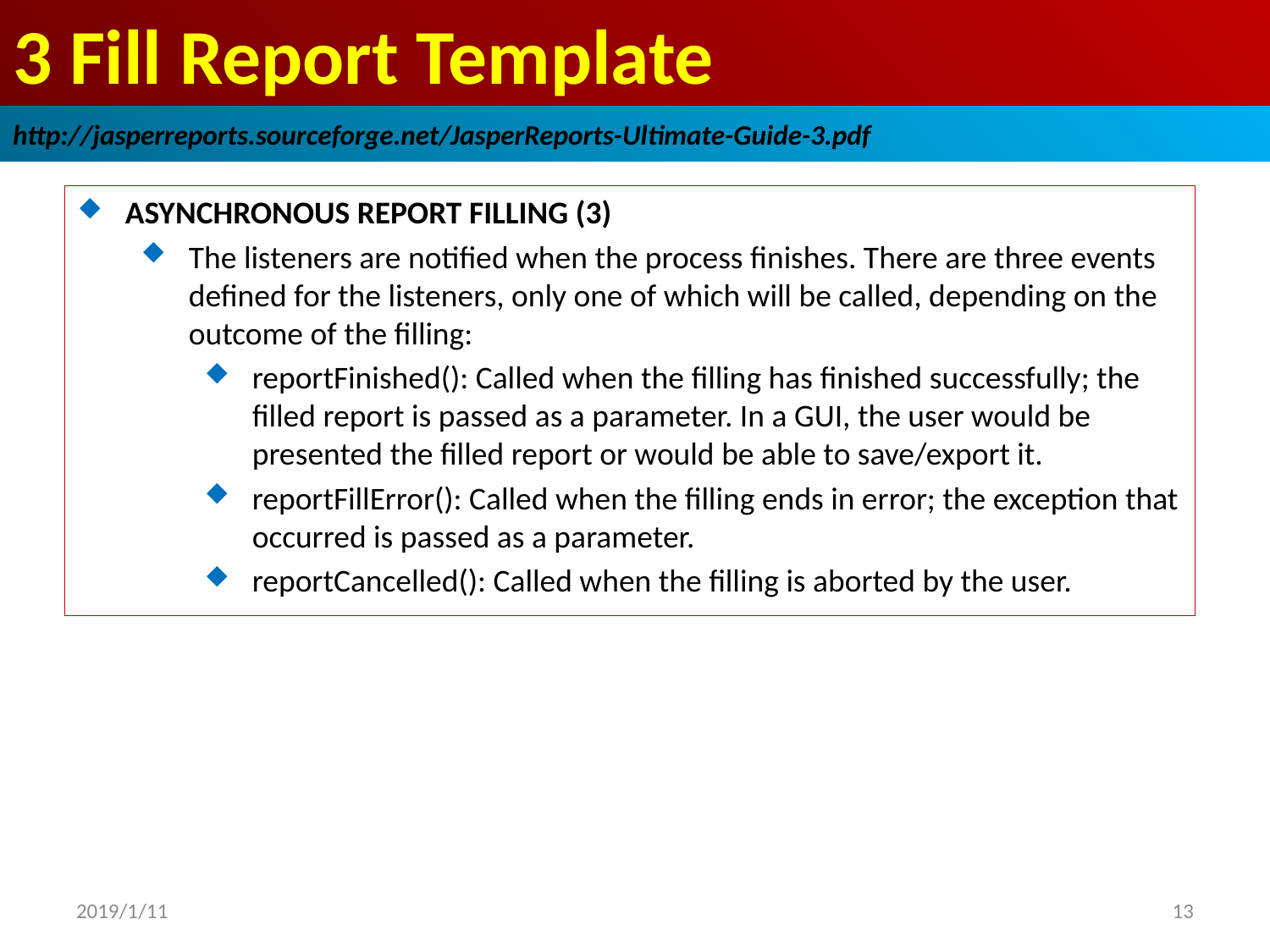

# 3 Fill Report Template
http://jasperreports.sourceforge.net/JasperReports-Ultimate-Guide-3.pdf
ASYNCHRONOUS REPORT FILLING (3)
The listeners are notified when the process finishes. There are three events defined for the listeners, only one of which will be called, depending on the outcome of the filling:
reportFinished(): Called when the filling has finished successfully; the filled report is passed as a parameter. In a GUI, the user would be presented the filled report or would be able to save/export it.
reportFillError(): Called when the filling ends in error; the exception that occurred is passed as a parameter.
reportCancelled(): Called when the filling is aborted by the user.

2019/1/11
13